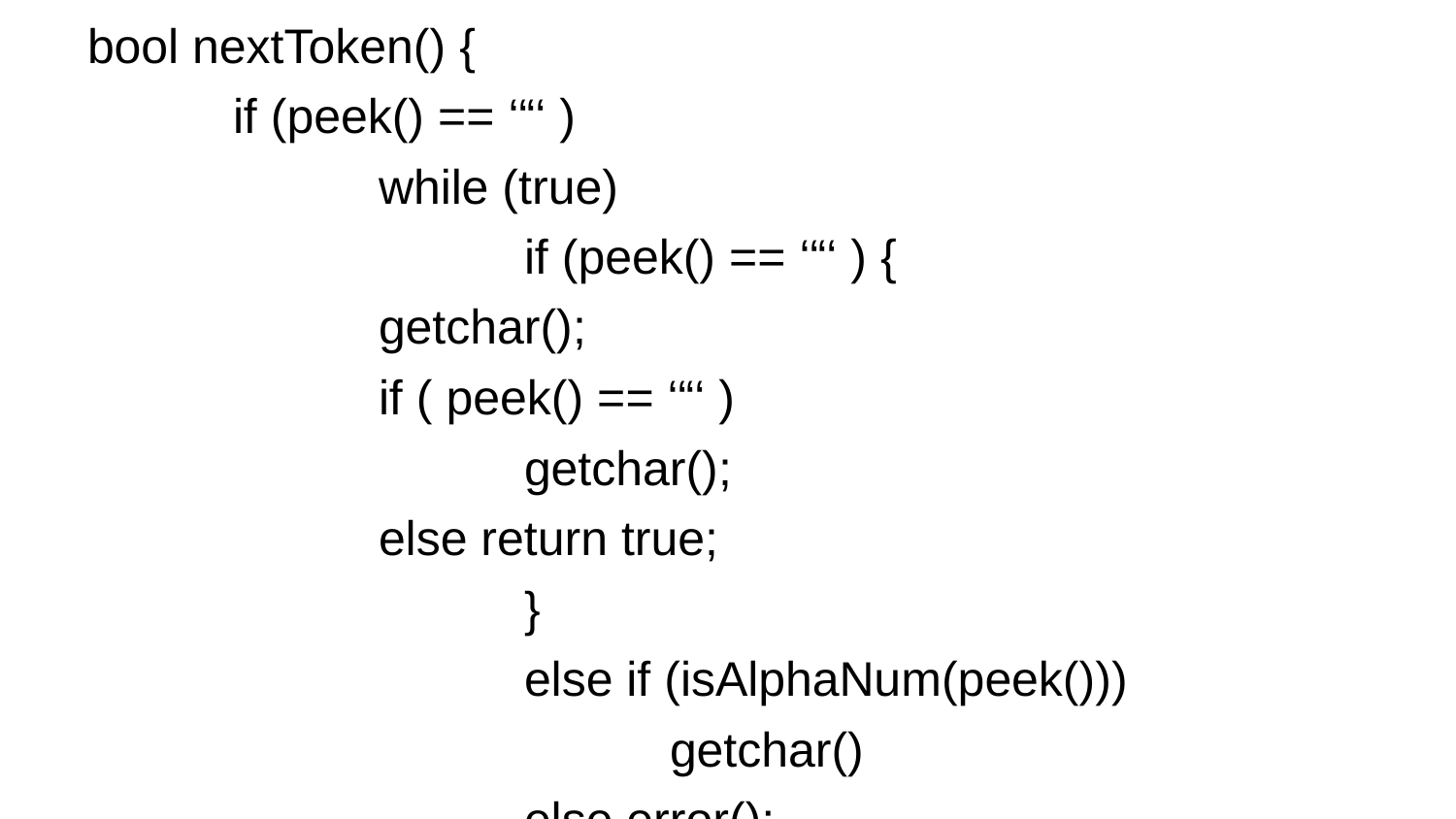

bool nextToken() {
	if (peek() == ‘“‘ )
		while (true)
			if (peek() == ‘“‘ ) {
getchar();
if ( peek() == ‘“‘ )
	getchar();
else return true;
			}
			else if (isAlphaNum(peek()))
				getchar()
			else error();

}
#